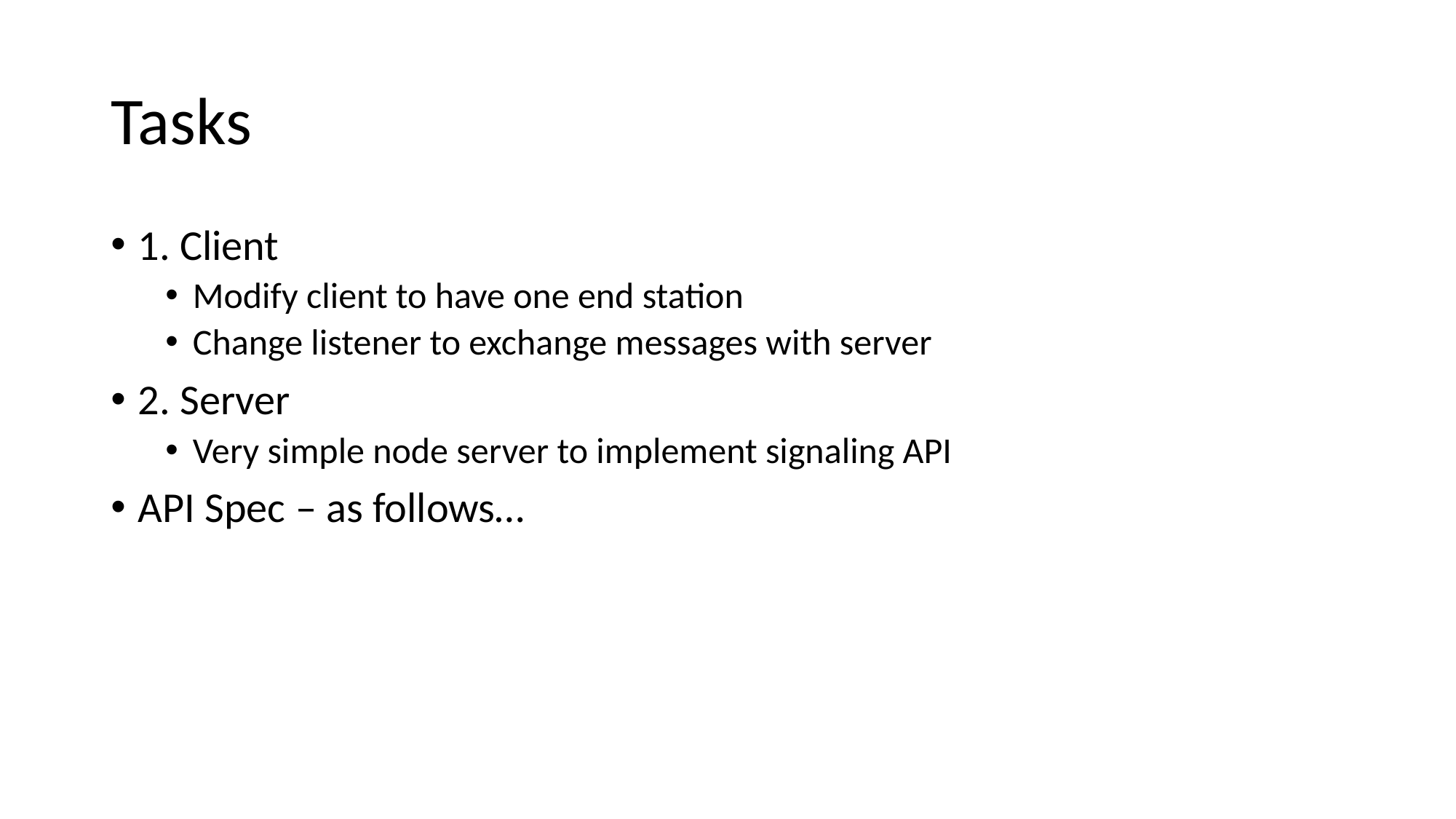

# Tasks
1. Client
Modify client to have one end station
Change listener to exchange messages with server
2. Server
Very simple node server to implement signaling API
API Spec – as follows…